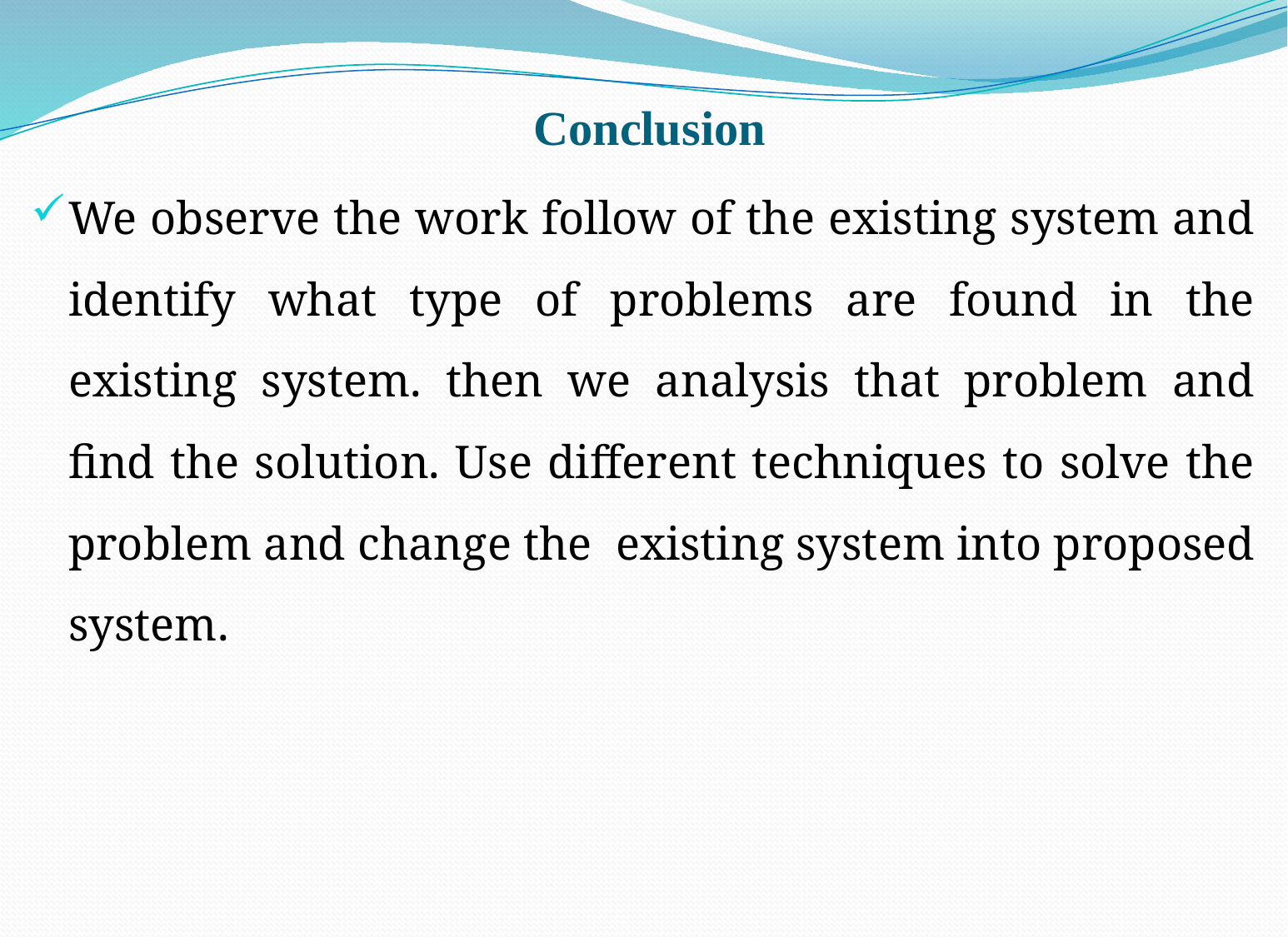

# Conclusion
We observe the work follow of the existing system and identify what type of problems are found in the existing system. then we analysis that problem and find the solution. Use different techniques to solve the problem and change the  existing system into proposed system.